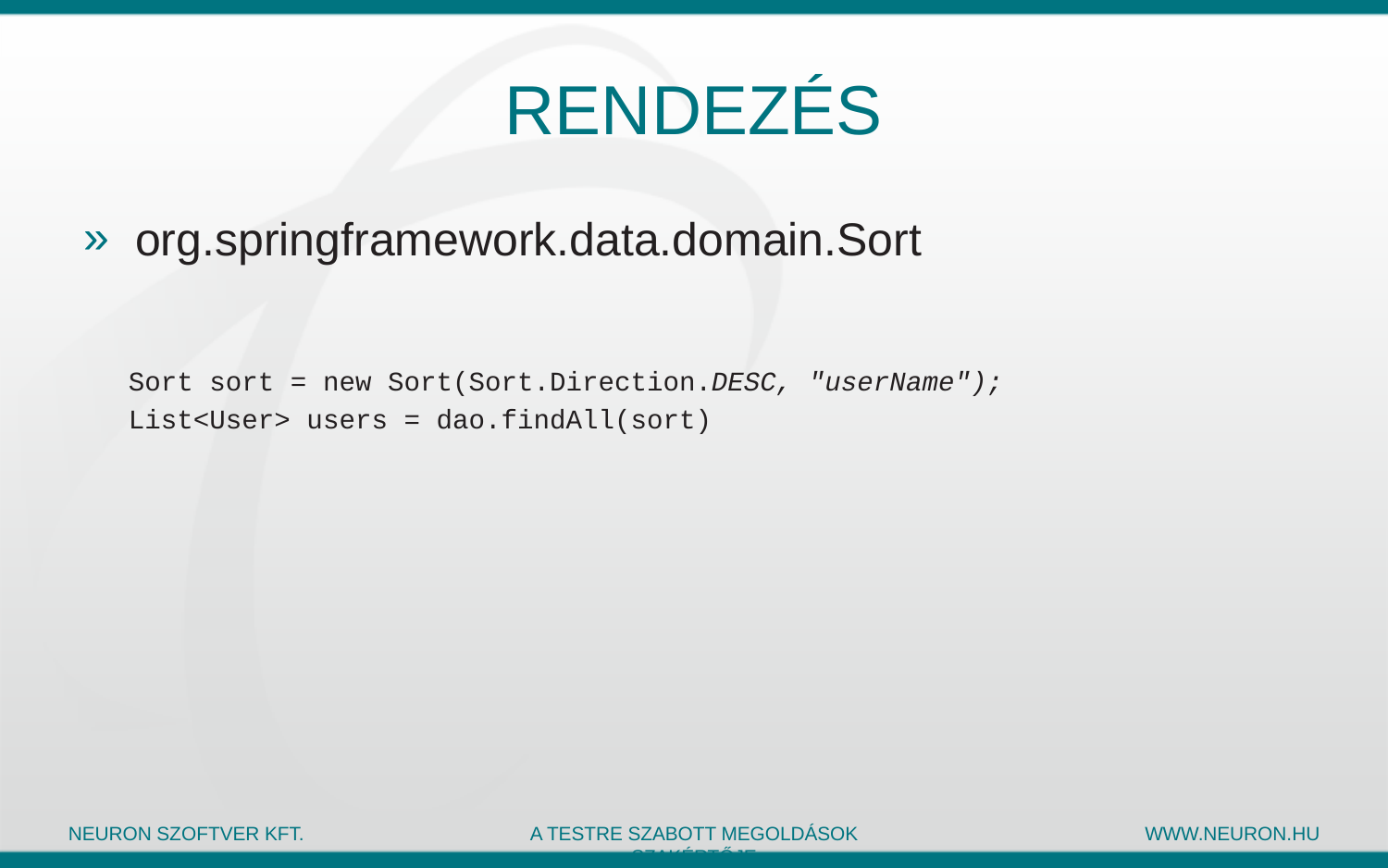

# rendezés
org.springframework.data.domain.Sort

Sort sort = new Sort(Sort.Direction.DESC, "userName");
List<User> users = dao.findAll(sort)